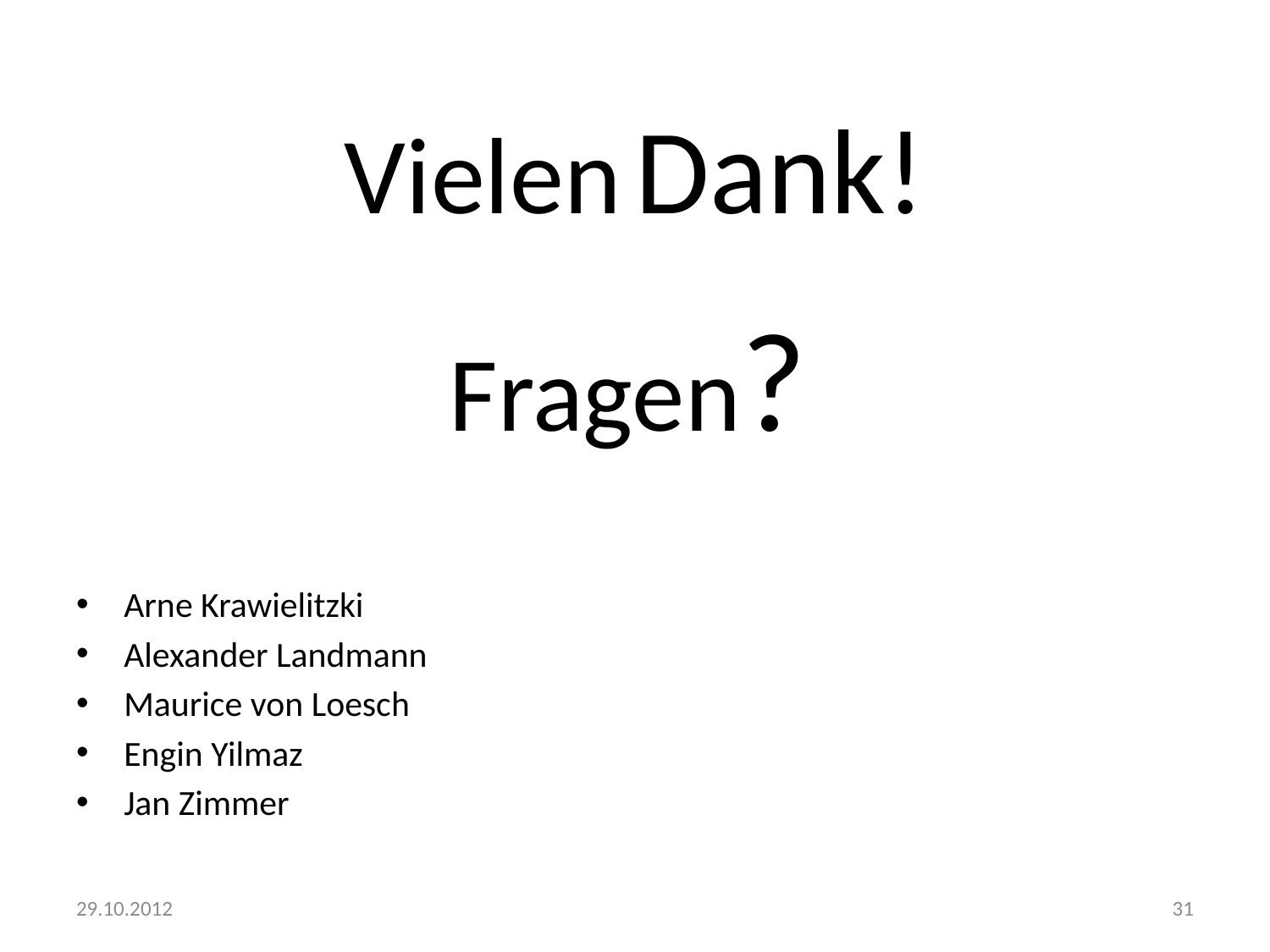

# Vielen Dank!
Fragen?
Arne Krawielitzki
Alexander Landmann
Maurice von Loesch
Engin Yilmaz
Jan Zimmer
29.10.2012
31